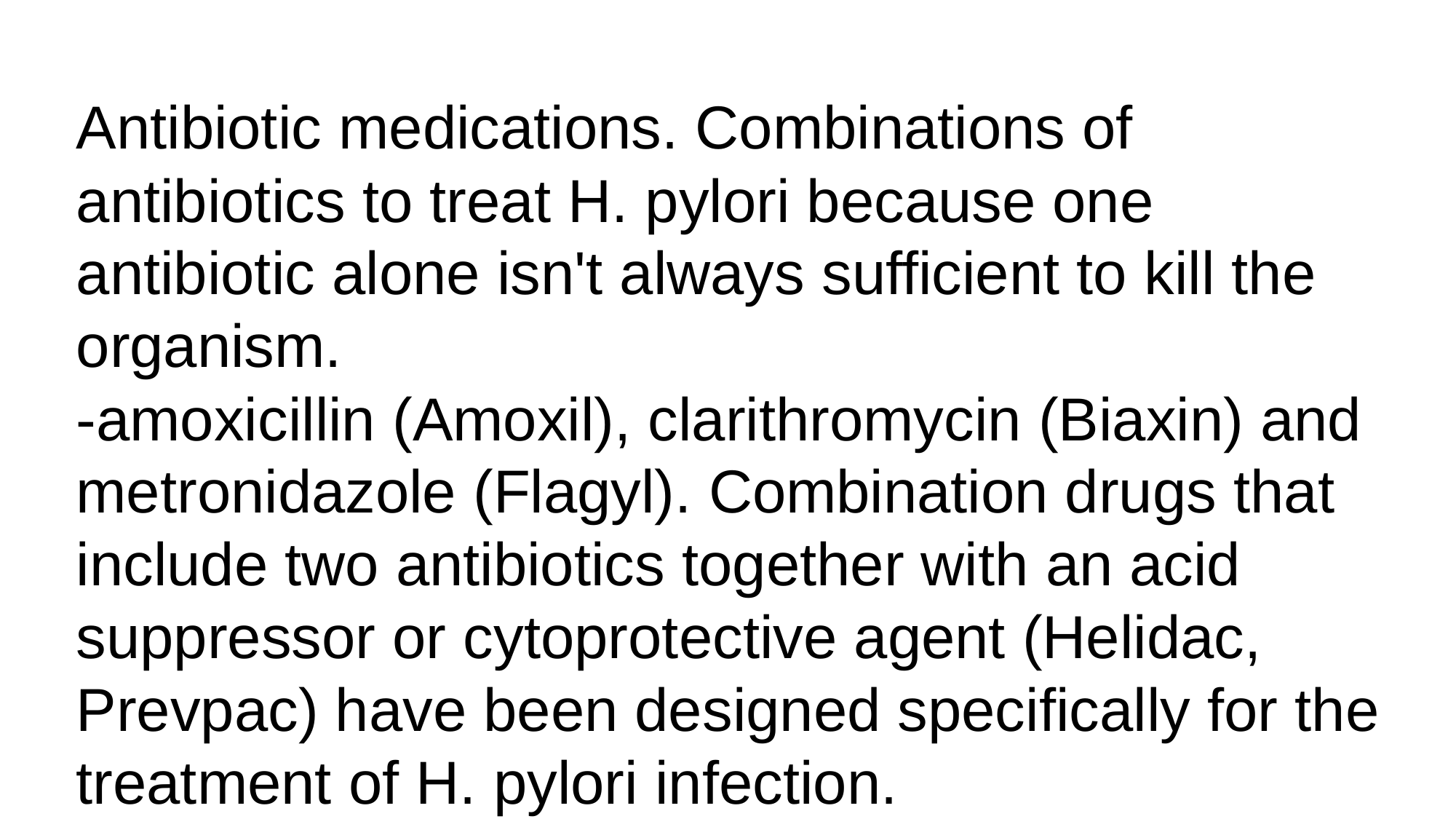

Antibiotic medications. Combinations of antibiotics to treat H. pylori because one antibiotic alone isn't always sufficient to kill the organism.
-amoxicillin (Amoxil), clarithromycin (Biaxin) and metronidazole (Flagyl). Combination drugs that include two antibiotics together with an acid suppressor or cytoprotective agent (Helidac, Prevpac) have been designed specifically for the treatment of H. pylori infection.